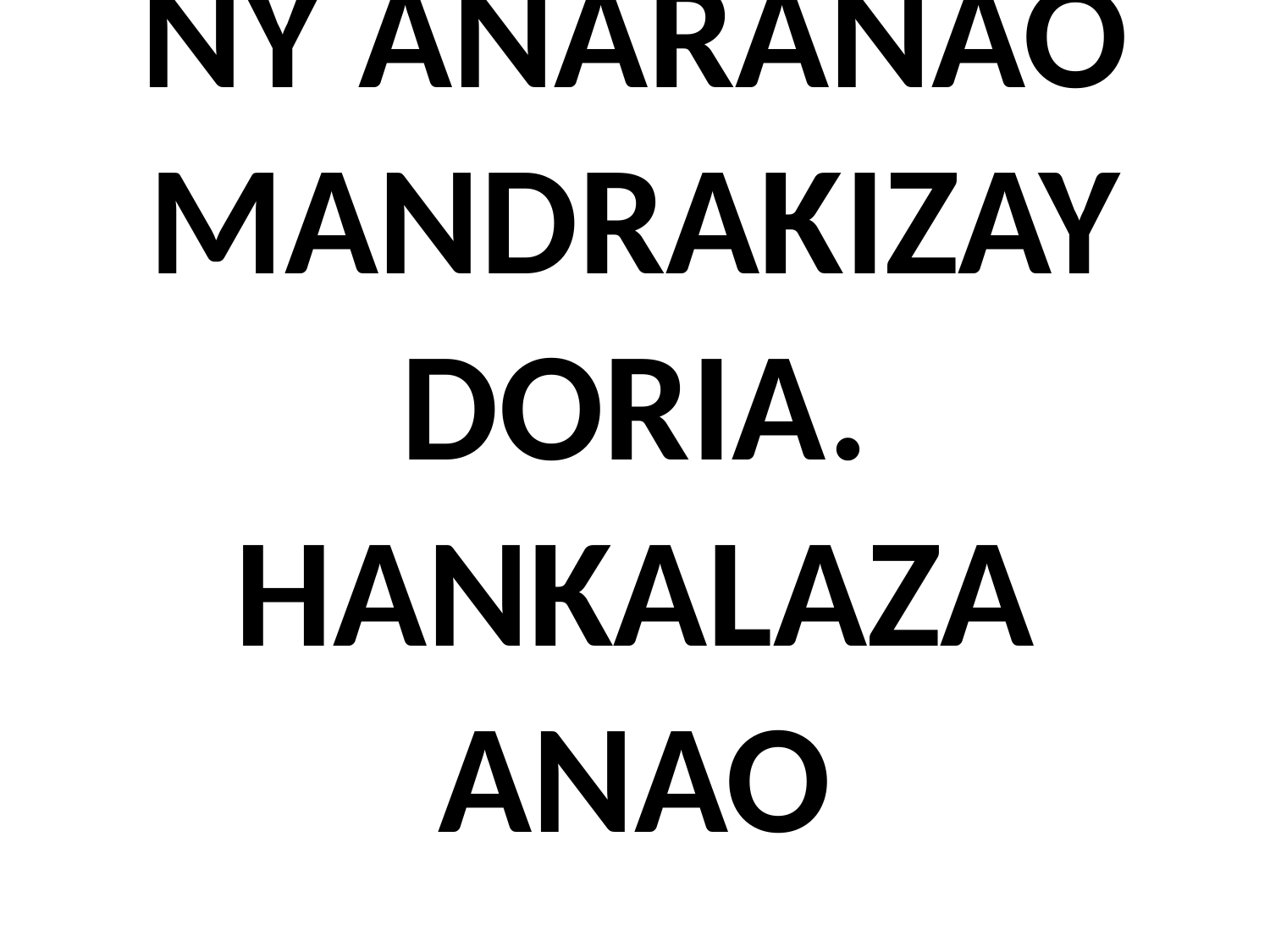

# NY ANARANAO MANDRAKIZAY DORIA. HANKALAZA ANAO